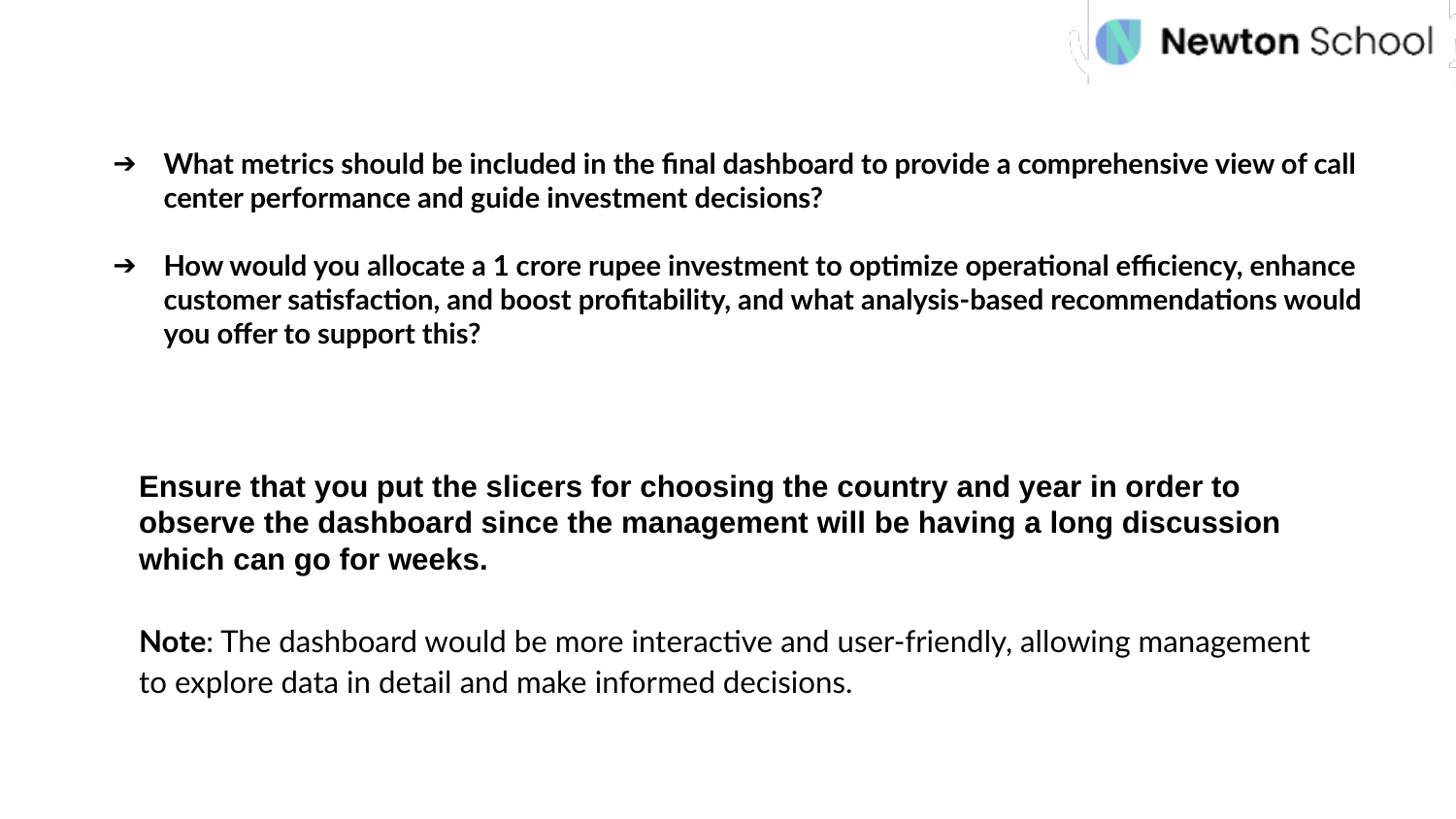

What metrics should be included in the final dashboard to provide a comprehensive view of call center performance and guide investment decisions?
How would you allocate a 1 crore rupee investment to optimize operational efficiency, enhance customer satisfaction, and boost profitability, and what analysis-based recommendations would you offer to support this?
Ensure that you put the slicers for choosing the country and year in order to observe the dashboard since the management will be having a long discussion which can go for weeks.

Note: The dashboard would be more interactive and user-friendly, allowing management to explore data in detail and make informed decisions.